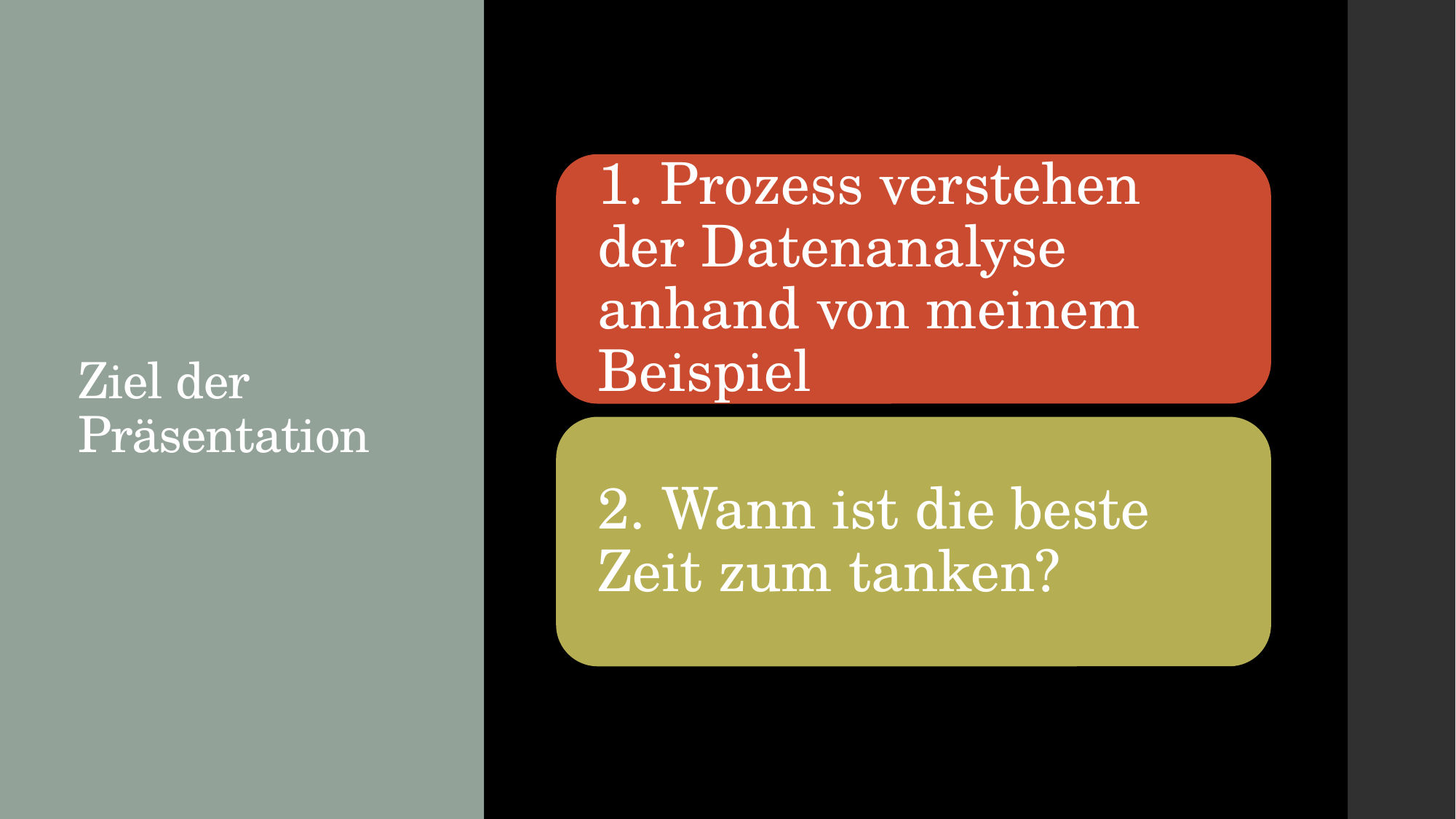

1. Prozess verstehen der Datenanalyse anhand von meinem Beispiel
2. Wann ist die beste Zeit zum tanken?
# Ziel der Präsentation